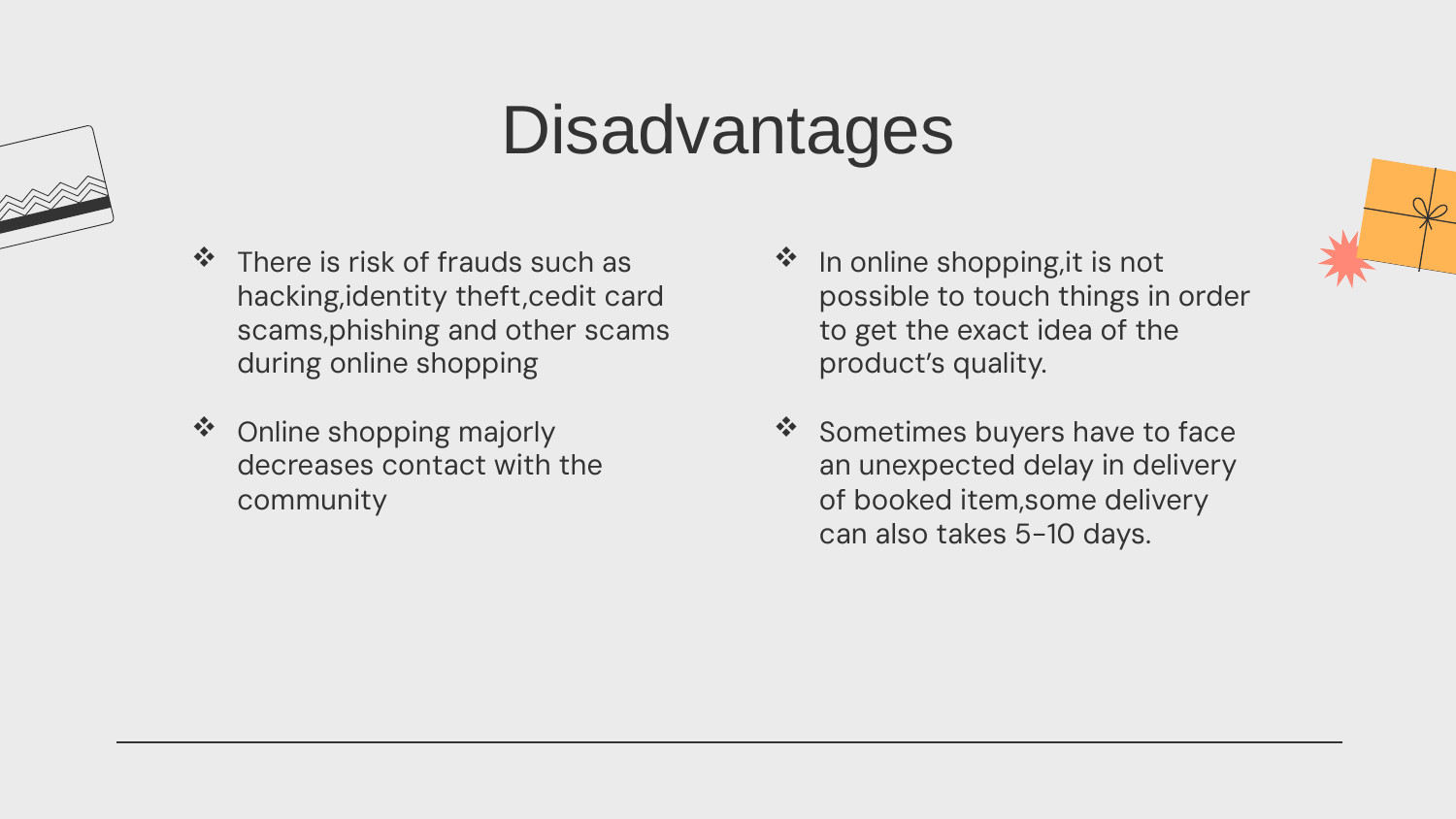

# Disadvantages

There is risk of frauds such as hacking,identity theft,cedit card scams,phishing and other scams during online shopping
Online shopping majorly decreases contact with the community
In online shopping,it is not possible to touch things in order to get the exact idea of the product’s quality.
Sometimes buyers have to face an unexpected delay in delivery of booked item,some delivery can also takes 5-10 days.